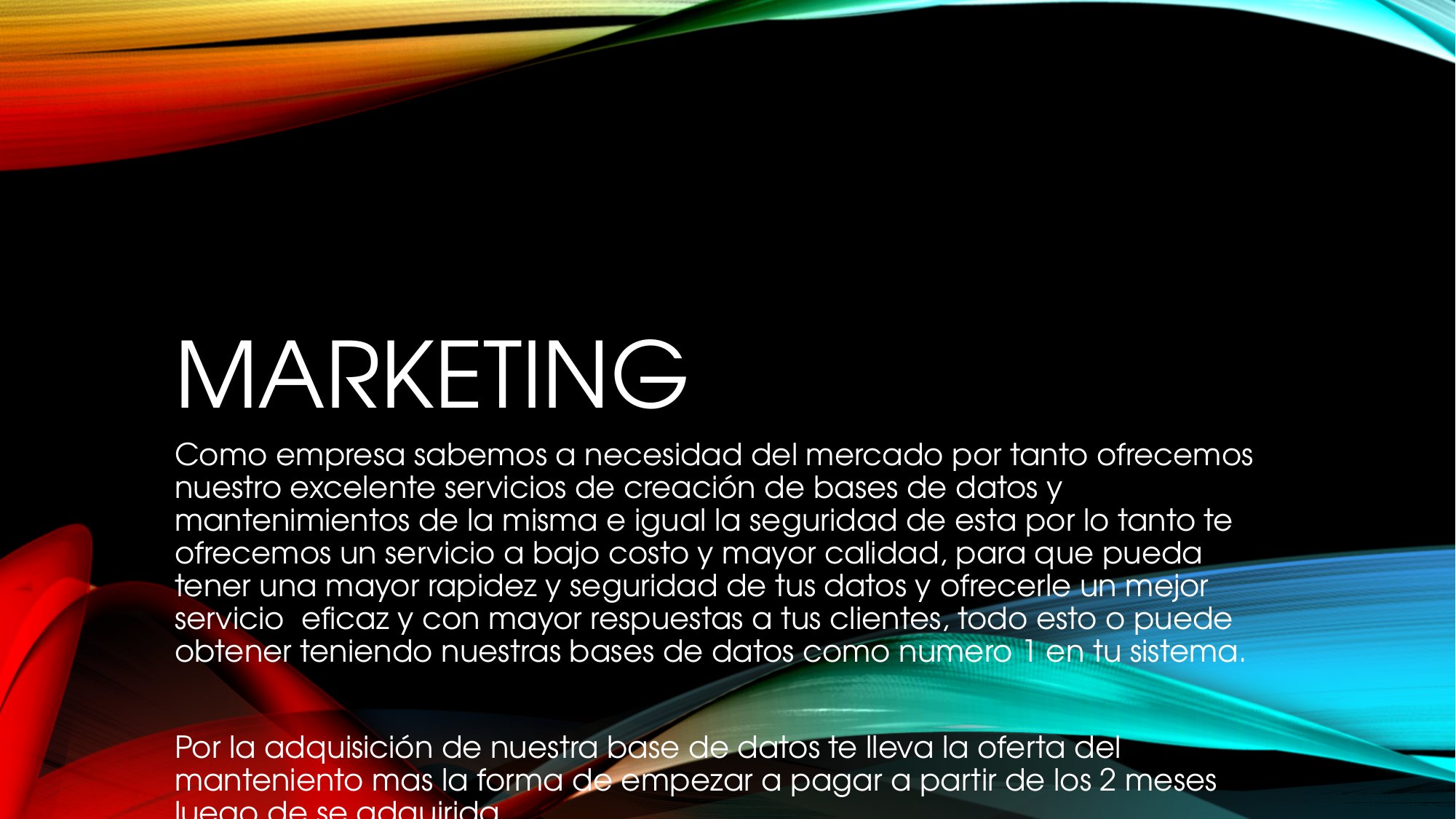

# Marketing
Como empresa sabemos a necesidad del mercado por tanto ofrecemos nuestro excelente servicios de creación de bases de datos y mantenimientos de la misma e igual la seguridad de esta por lo tanto te ofrecemos un servicio a bajo costo y mayor calidad, para que pueda tener una mayor rapidez y seguridad de tus datos y ofrecerle un mejor servicio  eficaz y con mayor respuestas a tus clientes, todo esto o puede obtener teniendo nuestras bases de datos como numero 1 en tu sistema.

Por la adquisición de nuestra base de datos te lleva la oferta del manteniento mas la forma de empezar a pagar a partir de los 2 meses luego de se adquirida.